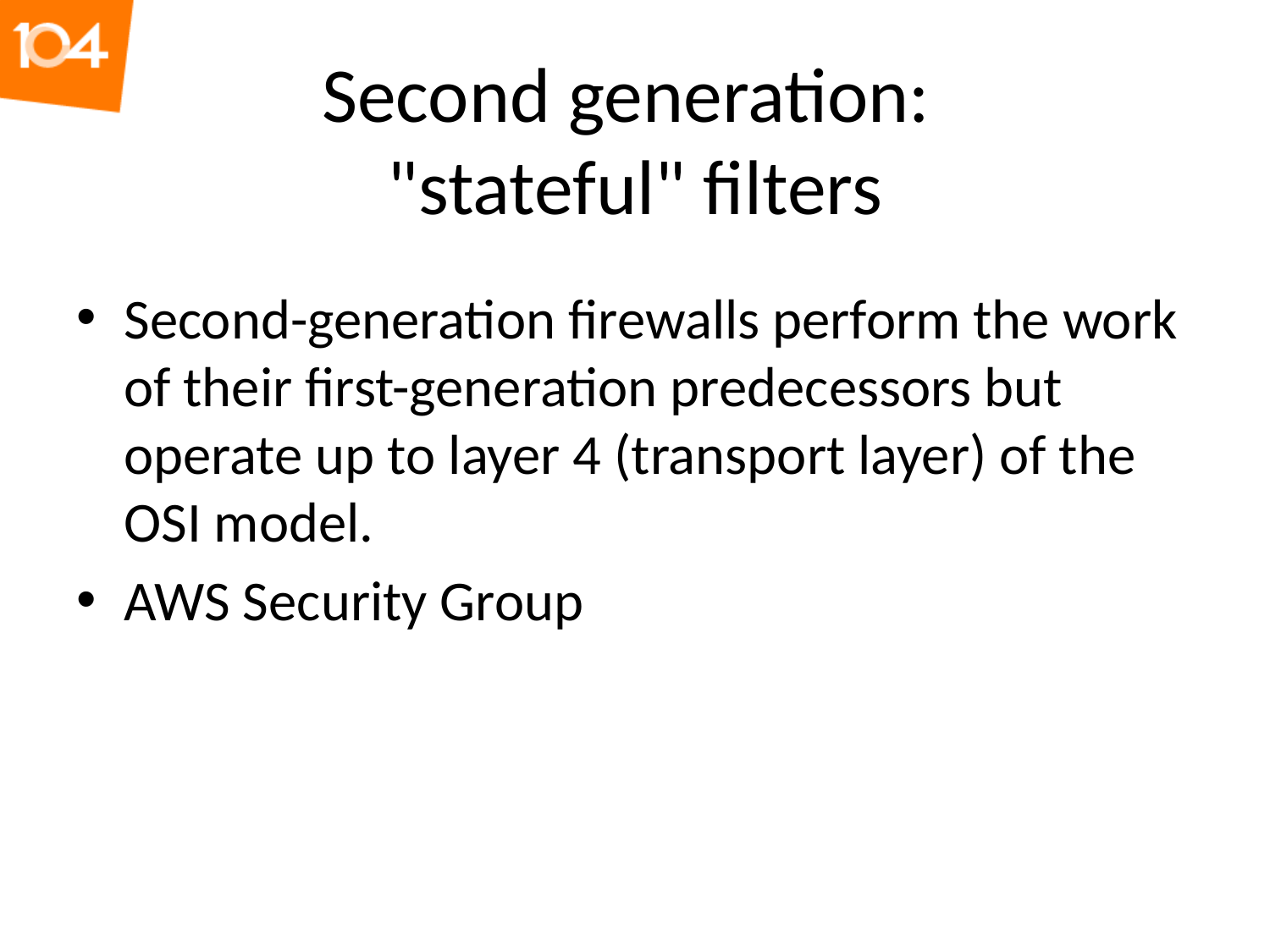

# Second generation: "stateful" filters
Second-generation firewalls perform the work of their first-generation predecessors but operate up to layer 4 (transport layer) of the OSI model.
AWS Security Group